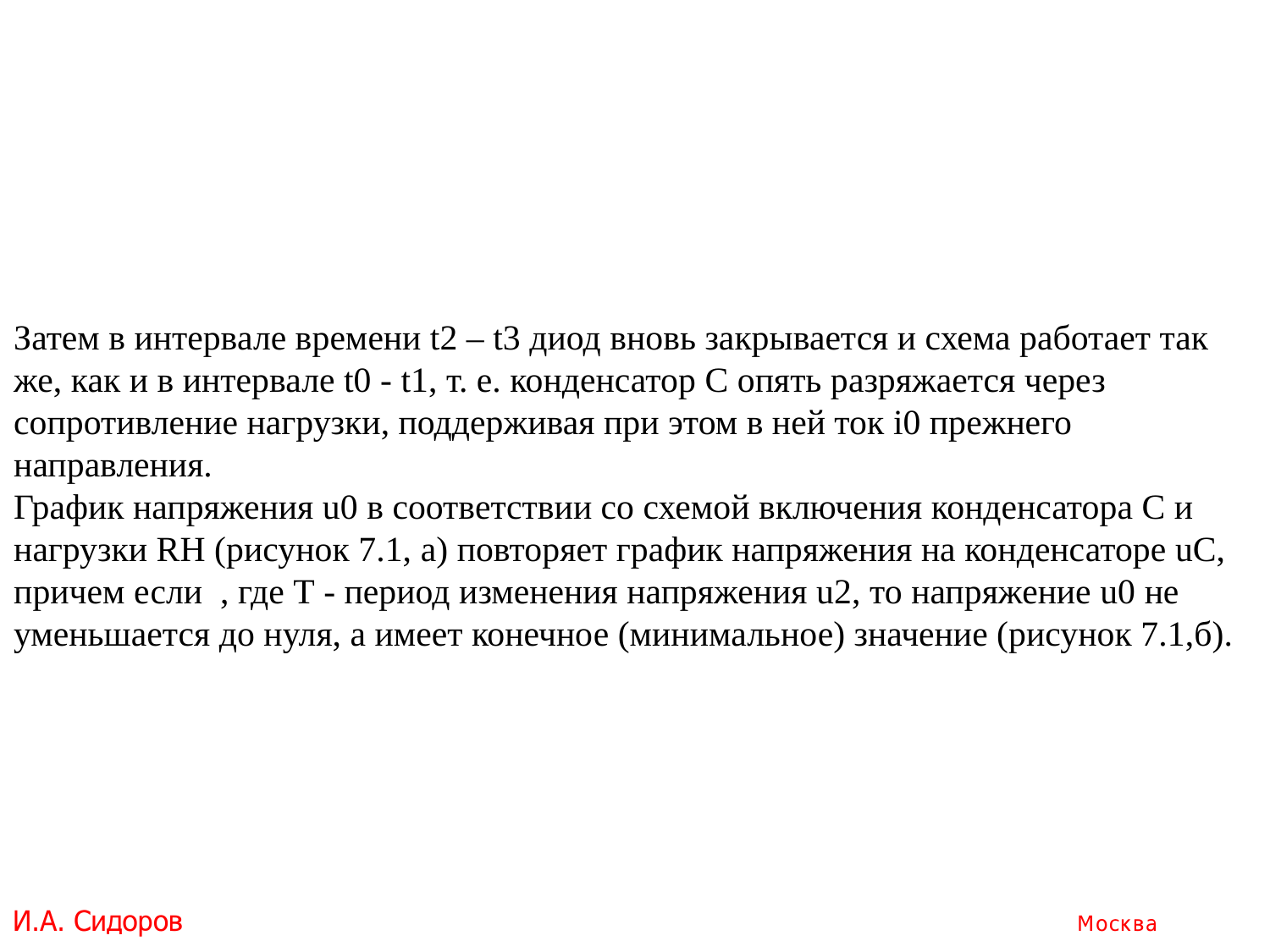

Затем в интервале времени t2 – t3 диод вновь закрывается и схема работает так же, как и в интервале t0 - t1, т. е. конденсатор С опять разряжается через сопротивление нагрузки, поддерживая при этом в ней ток i0 прежнего направления.
График напряжения u0 в соответствии со схемой включения конденсатора С и нагрузки RH (рисунок 7.1, а) повторяет график напряжения на конденсаторе uC, причем если  , где Т - период изменения напряжения u2, то напряжение u0 не уменьшается до нуля, а имеет конечное (минимальное) значение (рисунок 7.1,б).

И.А. Сидоров                                                                                                       Москва